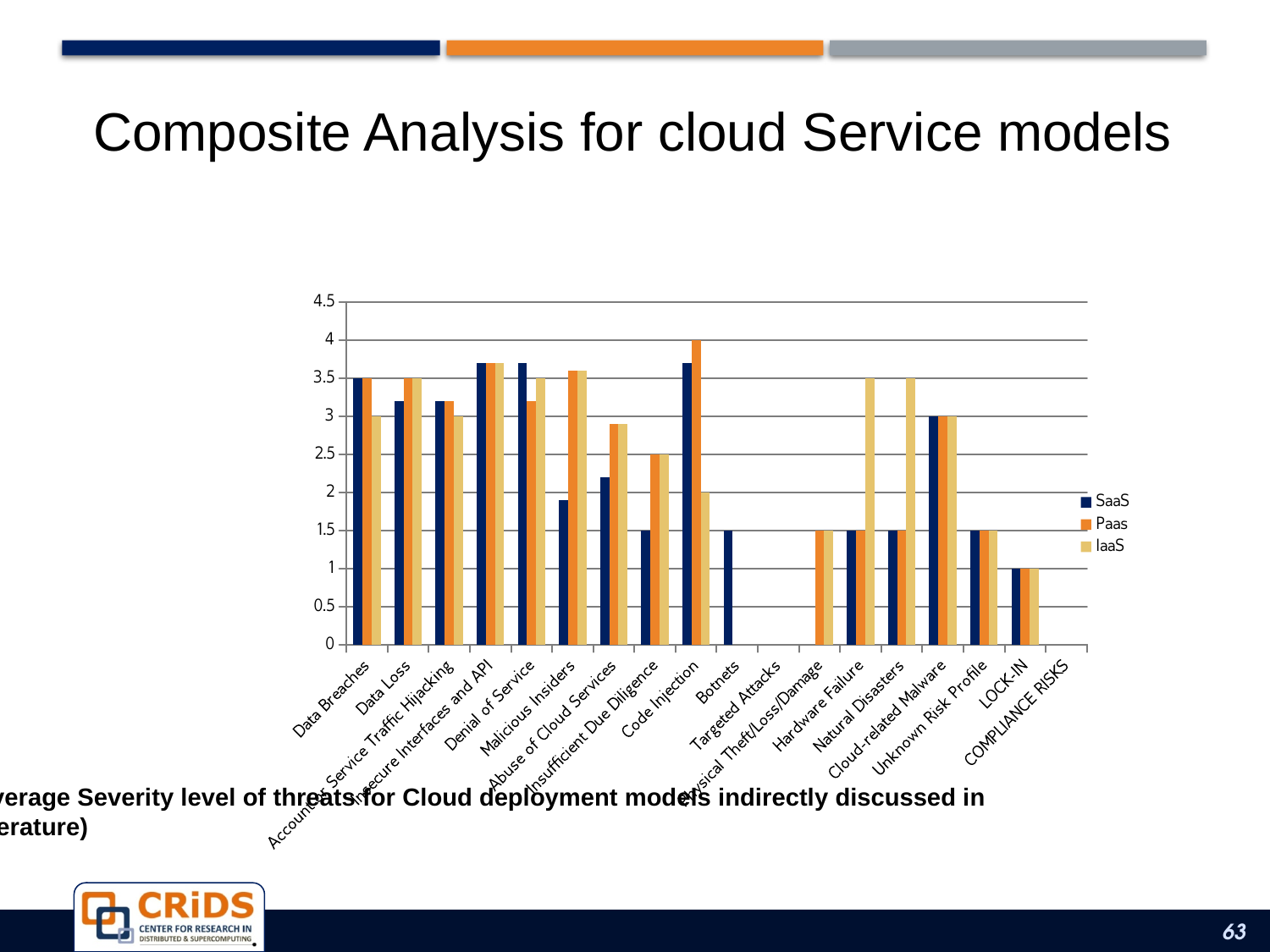

# Composite Analysis for cloud Service models

### Chart

| Category | SaaS | Paas | IaaS |
|---|---|---|---|
| Data Breaches | 3.5 | 3.5 | 3.0 |
| Data Loss | 3.2 | 3.5 | 3.5 |
| Account or Service Traffic Hijacking | 3.2 | 3.2 | 3.0 |
| Insecure Interfaces and API | 3.7 | 3.7 | 3.7 |
| Denial of Service | 3.7 | 3.2 | 3.5 |
| Malicious Insiders | 1.9000000000000001 | 3.6 | 3.6 |
| Abuse of Cloud Services | 2.2 | 2.9 | 2.9 |
| Insufficient Due Diligence | 1.5 | 2.5 | 2.5 |
| Code Injection | 3.7 | 4.0 | 2.0 |
| Botnets | 1.5 | None | None |
| Targeted Attacks | None | None | None |
| Physical Theft/Loss/Damage | None | 1.5 | 1.5 |
| Hardware Failure | 1.5 | 1.5 | 3.5 |
| Natural Disasters | 1.5 | 1.5 | 3.5 |
| Cloud-related Malware | 3.0 | 3.0 | 3.0 |
| Unknown Risk Profile | 1.5 | 1.5 | 1.5 |
| LOCK-IN | 1.0 | 1.0 | 1.0 |
| COMPLIANCE RISKS | None | None | None |
Average Severity level of threats for Cloud deployment models indirectly discussed in literature)